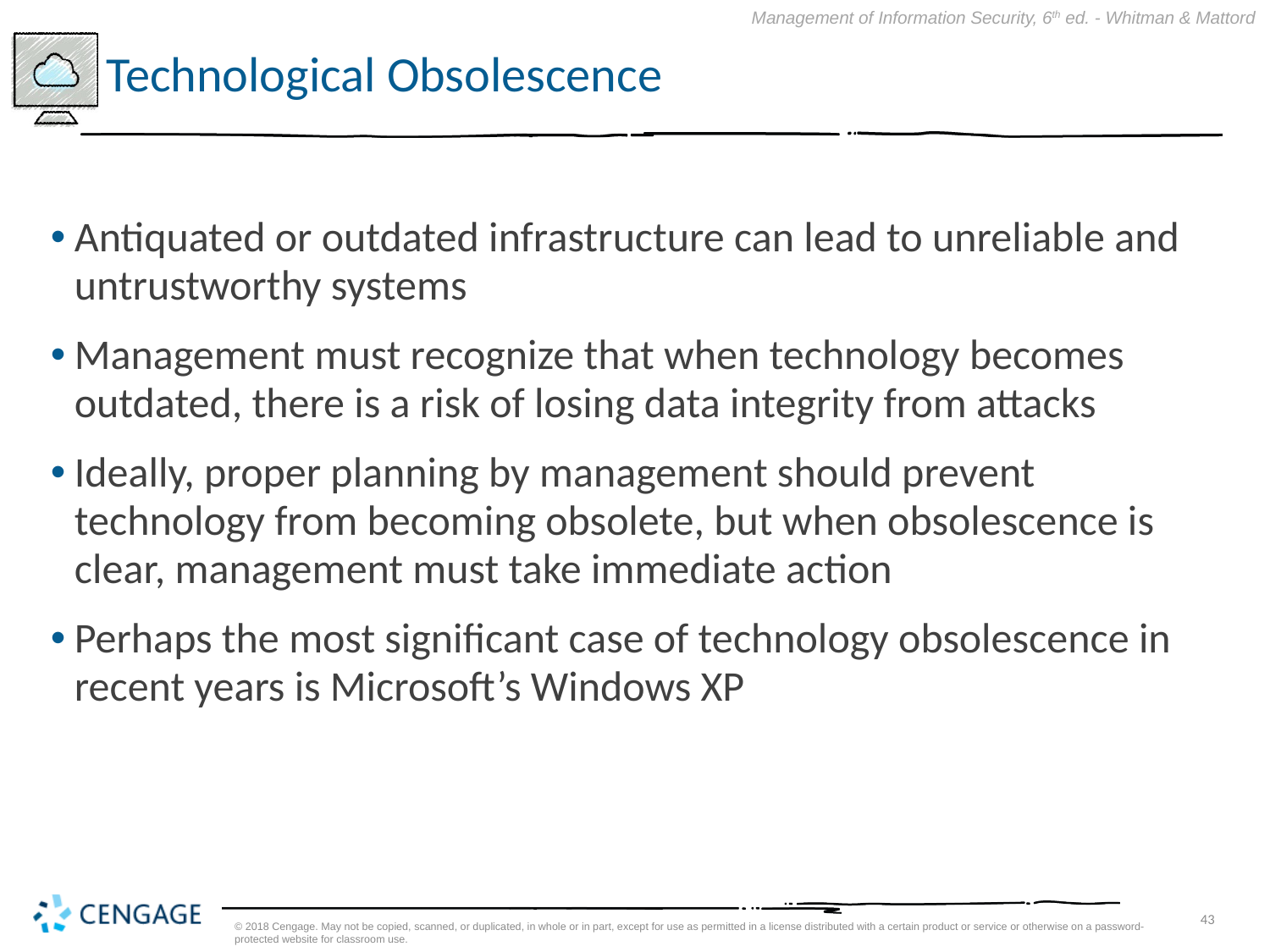

# Technological Obsolescence
Antiquated or outdated infrastructure can lead to unreliable and untrustworthy systems
Management must recognize that when technology becomes outdated, there is a risk of losing data integrity from attacks
Ideally, proper planning by management should prevent technology from becoming obsolete, but when obsolescence is clear, management must take immediate action
Perhaps the most significant case of technology obsolescence in recent years is Microsoft’s Windows XP